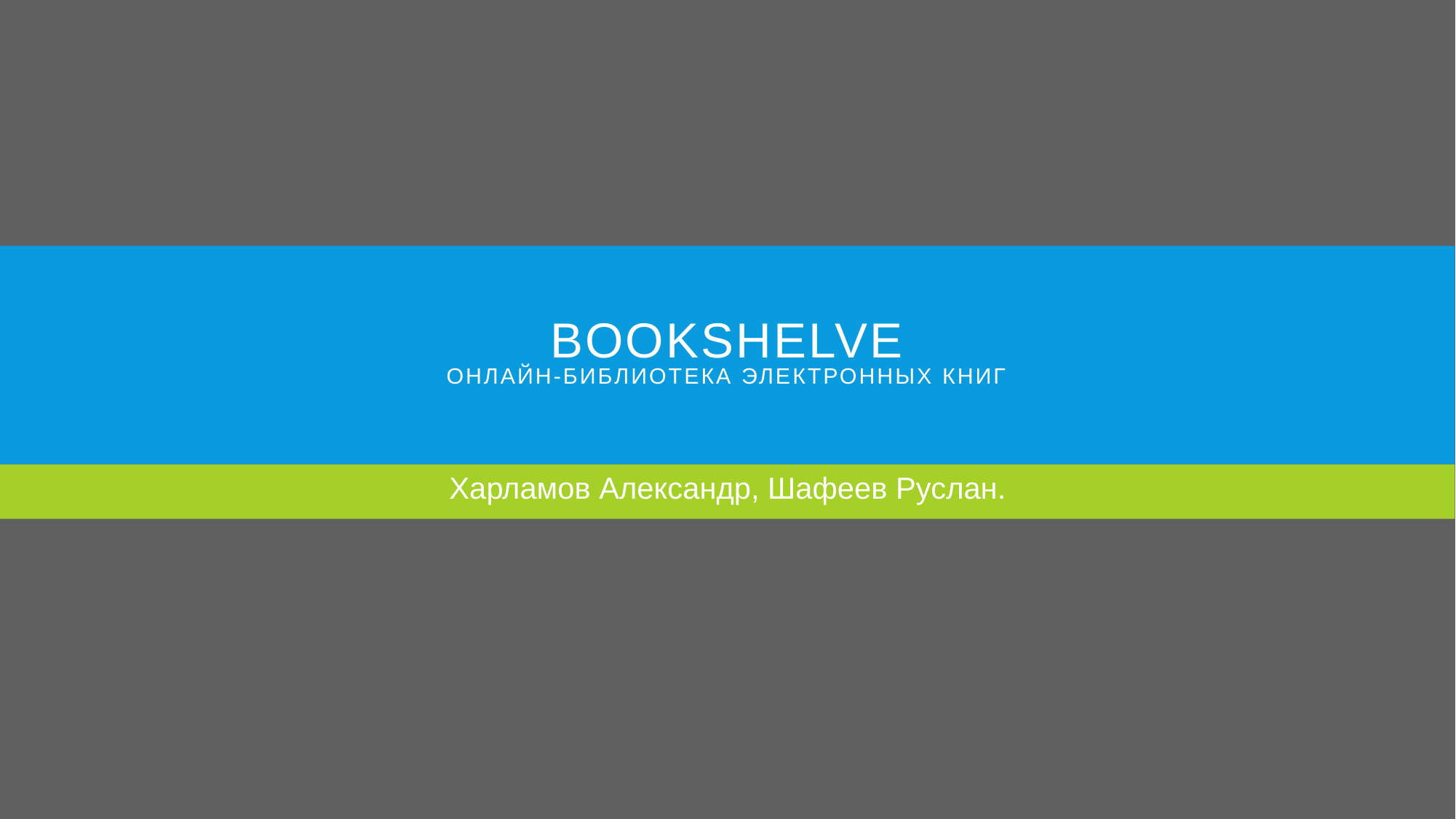

# Bookshelve онлайн-библиотека электронных книг
Харламов Александр, Шафеев Руслан.